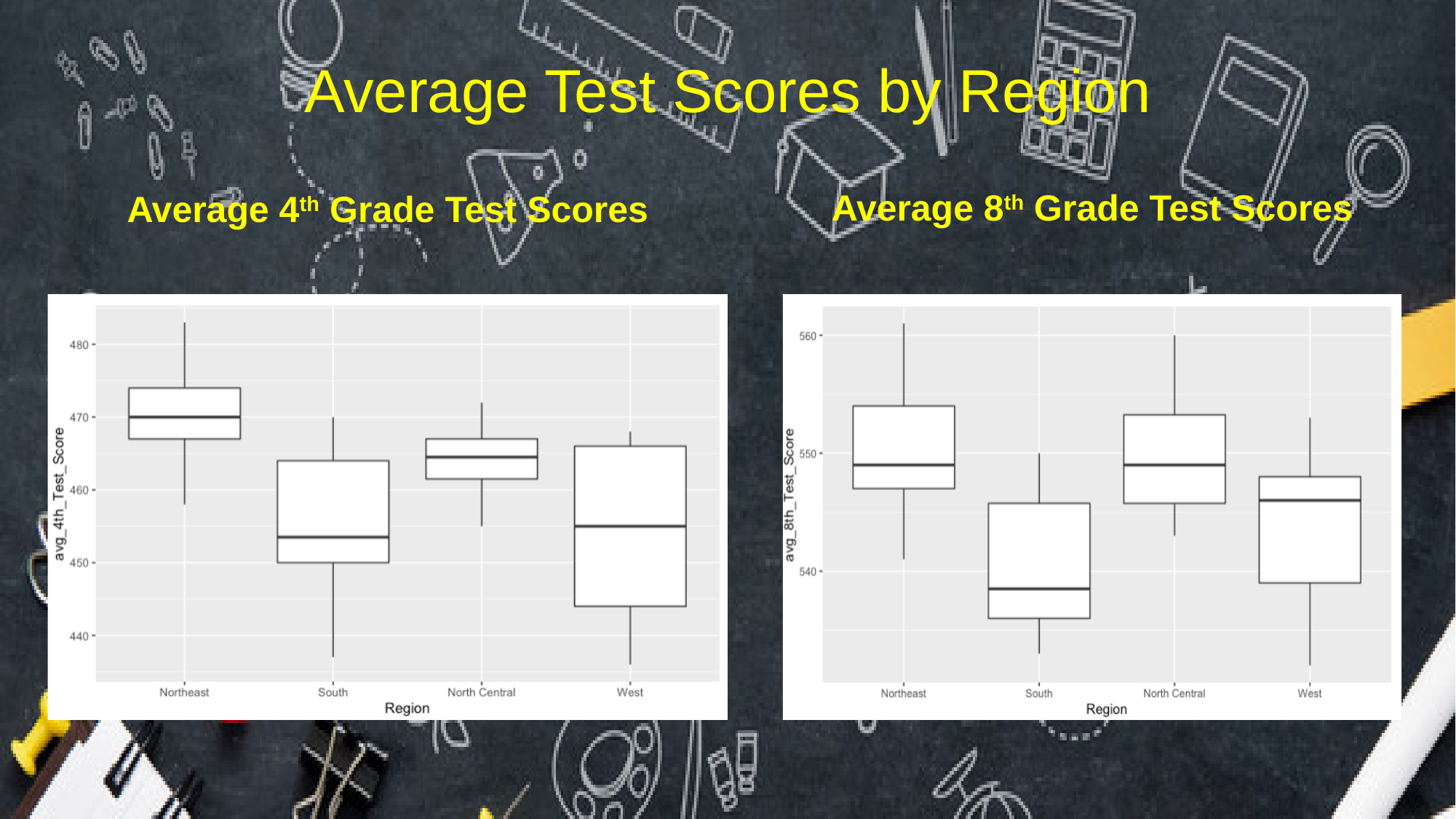

# Average Test Scores by Region
Average 4th Grade Test Scores
Average 8th Grade Test Scores